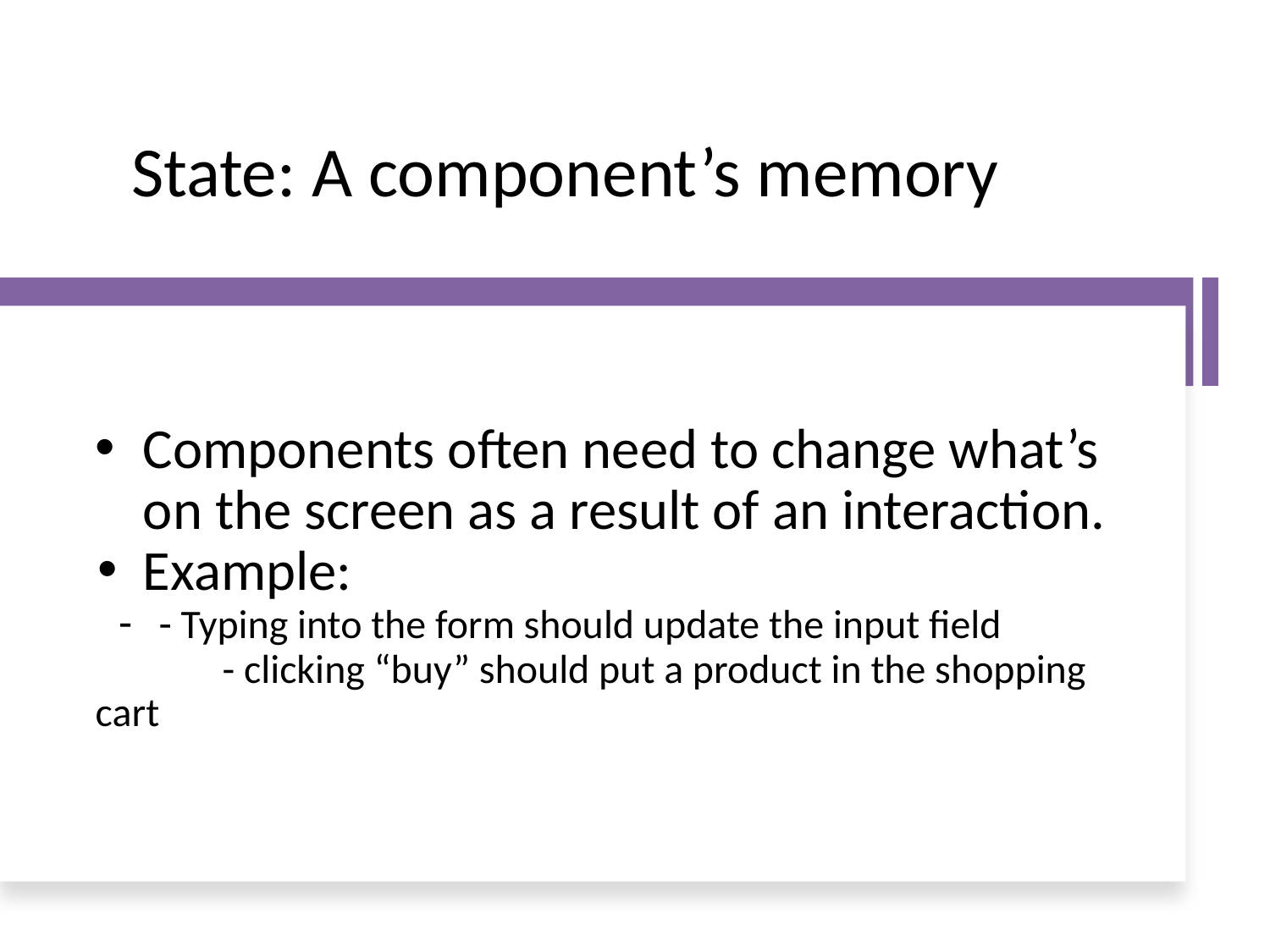

# State: A component’s memory

Components often need to change what’s on the screen as a result of an interaction.
Example:
- Typing into the form should update the input field
	- clicking “buy” should put a product in the shopping cart